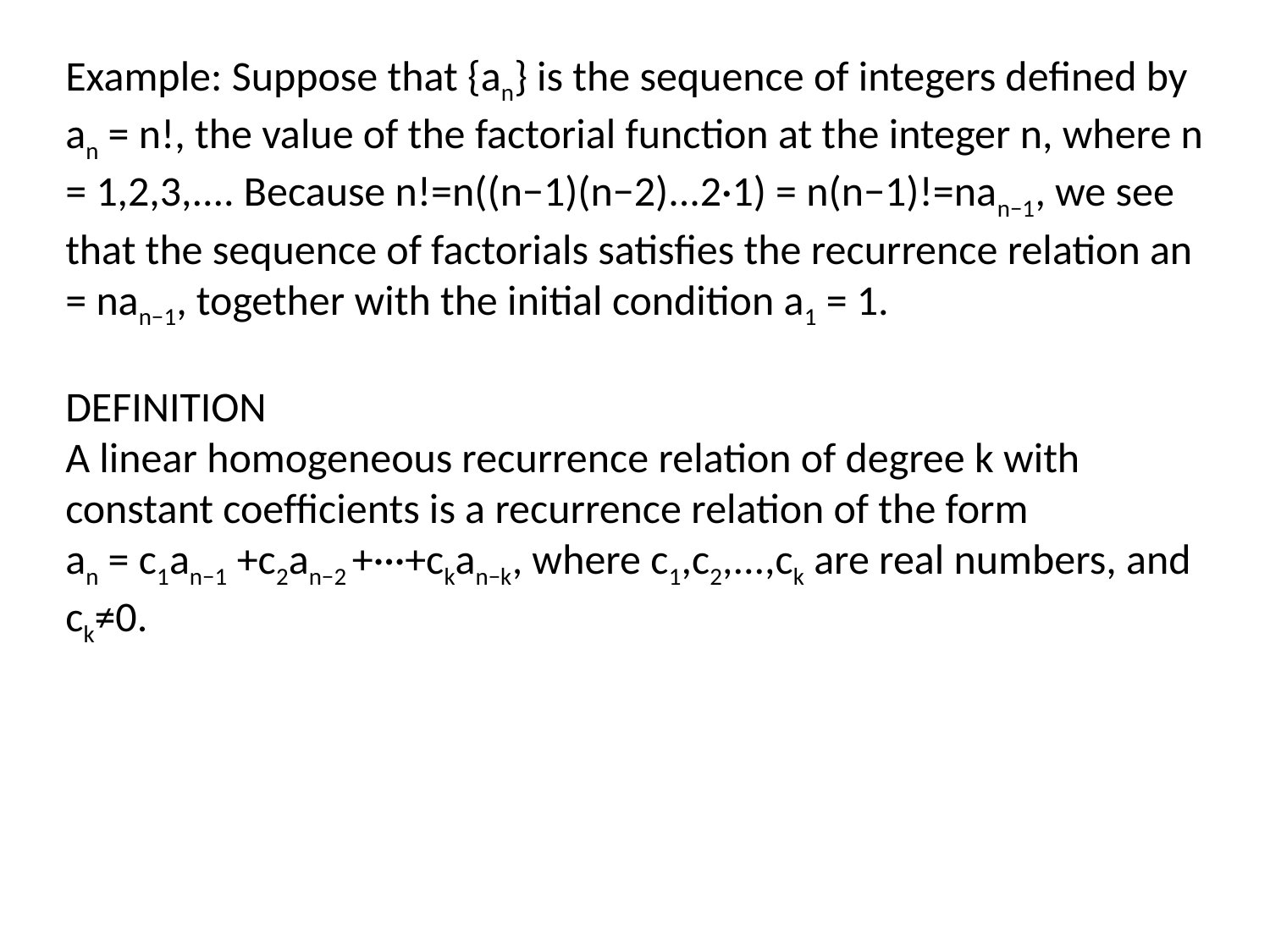

Example: Suppose that {an} is the sequence of integers deﬁned by an = n!, the value of the factorial function at the integer n, where n = 1,2,3,.... Because n!=n((n−1)(n−2)...2·1) = n(n−1)!=nan−1, we see that the sequence of factorials satisﬁes the recurrence relation an = nan−1, together with the initial condition a1 = 1.
DEFINITION
A linear homogeneous recurrence relation of degree k with constant coefﬁcients is a recurrence relation of the form
an = c1an−1 +c2an−2 +···+ckan−k, where c1,c2,...,ck are real numbers, and ck≠0.